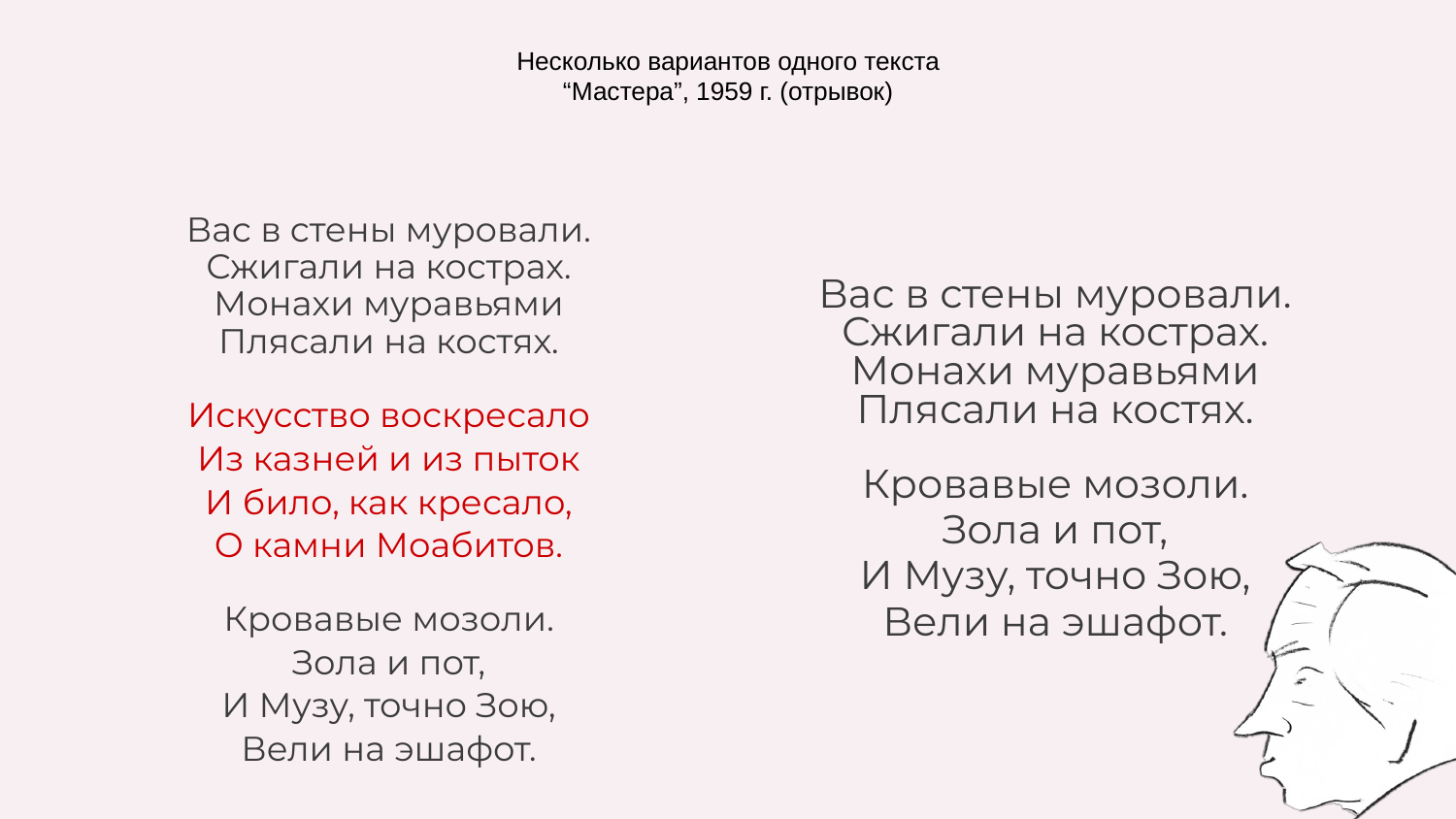

# Несколько вариантов одного текста
“Мастера”, 1959 г. (отрывок)
Вас в стены муровали.
Сжигали на кострах.
Монахи муравьями
Плясали на костях.
Искусство воскресало
Из казней и из пыток
И било, как кресало,
О камни Моабитов.
Кровавые мозоли.
Зола и пот,
И Музу, точно Зою,
Вели на эшафот.

Вас в стены муровали.
Сжигали на кострах.
Монахи муравьями
Плясали на костях.
Кровавые мозоли.
Зола и пот,
И Музу, точно Зою,
Вели на эшафот.